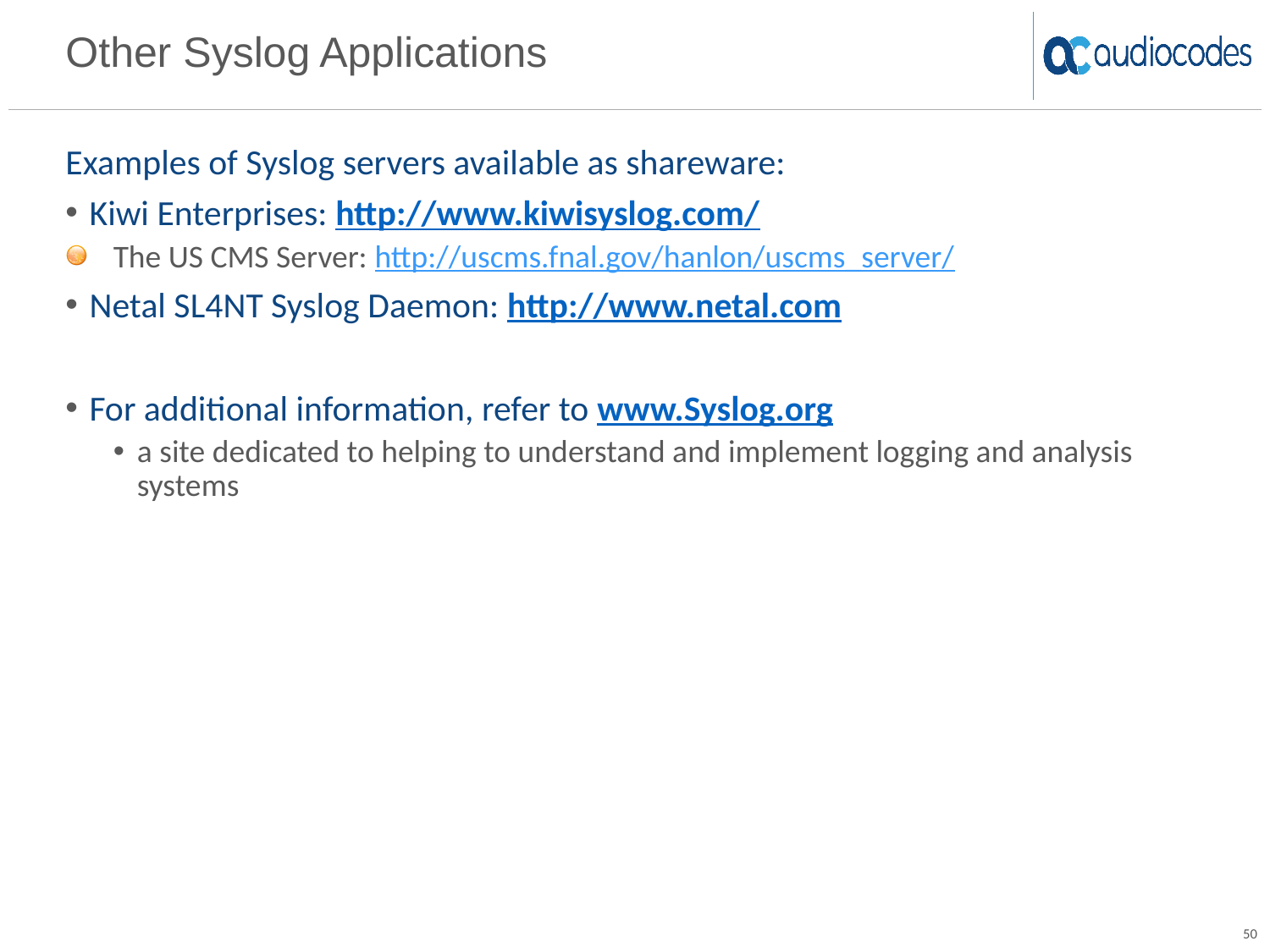

# Other Syslog Applications
Examples of Syslog servers available as shareware:
Kiwi Enterprises: http://www.kiwisyslog.com/
The US CMS Server: http://uscms.fnal.gov/hanlon/uscms_server/
Netal SL4NT Syslog Daemon: http://www.netal.com

For additional information, refer to www.Syslog.org
a site dedicated to helping to understand and implement logging and analysis systems